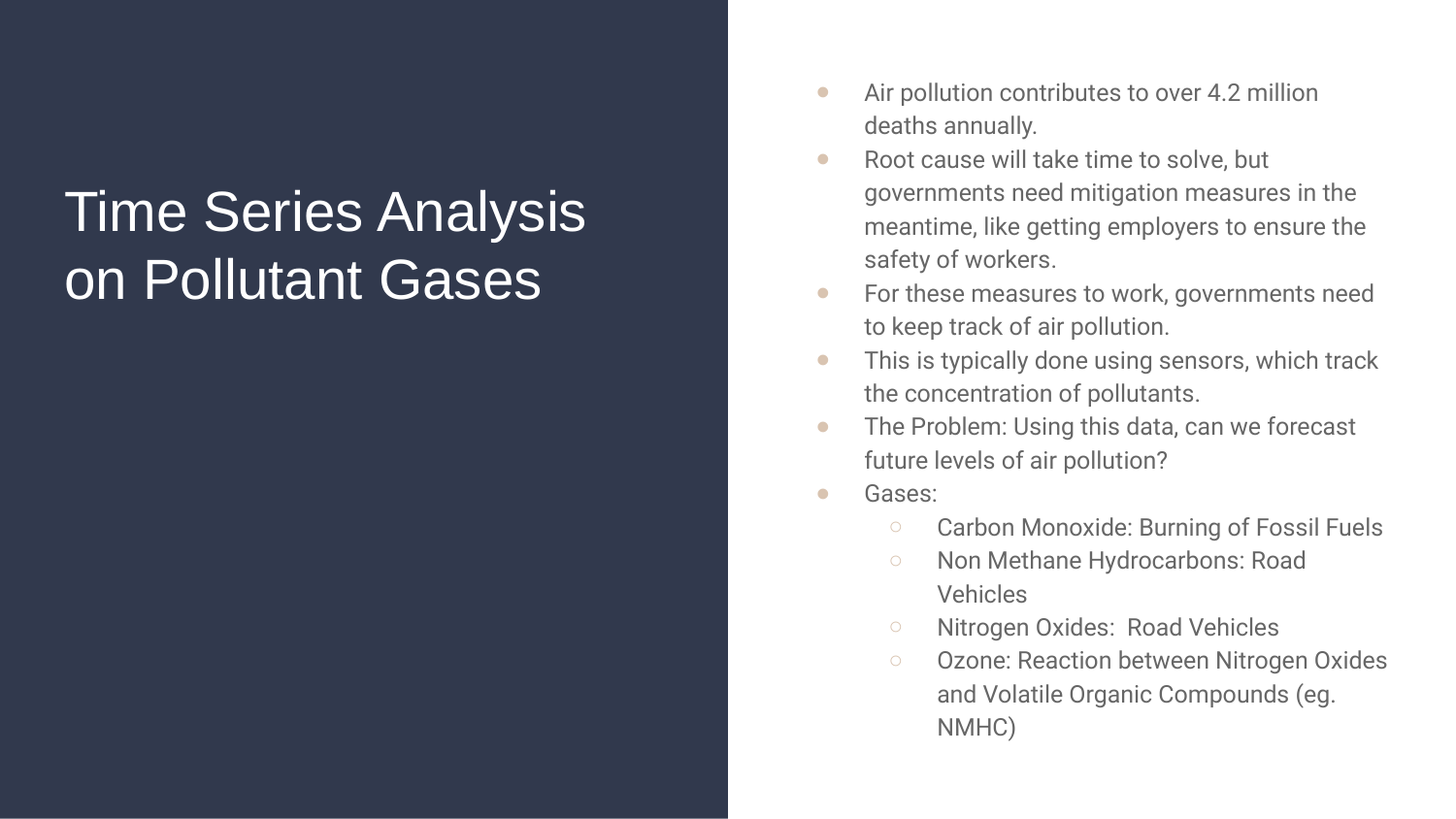

# Time Series Analysis on Pollutant Gases
Air pollution contributes to over 4.2 million deaths annually.
Root cause will take time to solve, but governments need mitigation measures in the meantime, like getting employers to ensure the safety of workers.
For these measures to work, governments need to keep track of air pollution.
This is typically done using sensors, which track the concentration of pollutants.
The Problem: Using this data, can we forecast future levels of air pollution?
Gases:
Carbon Monoxide: Burning of Fossil Fuels
Non Methane Hydrocarbons: Road Vehicles
Nitrogen Oxides:  Road Vehicles
Ozone: Reaction between Nitrogen Oxides and Volatile Organic Compounds (eg. NMHC)